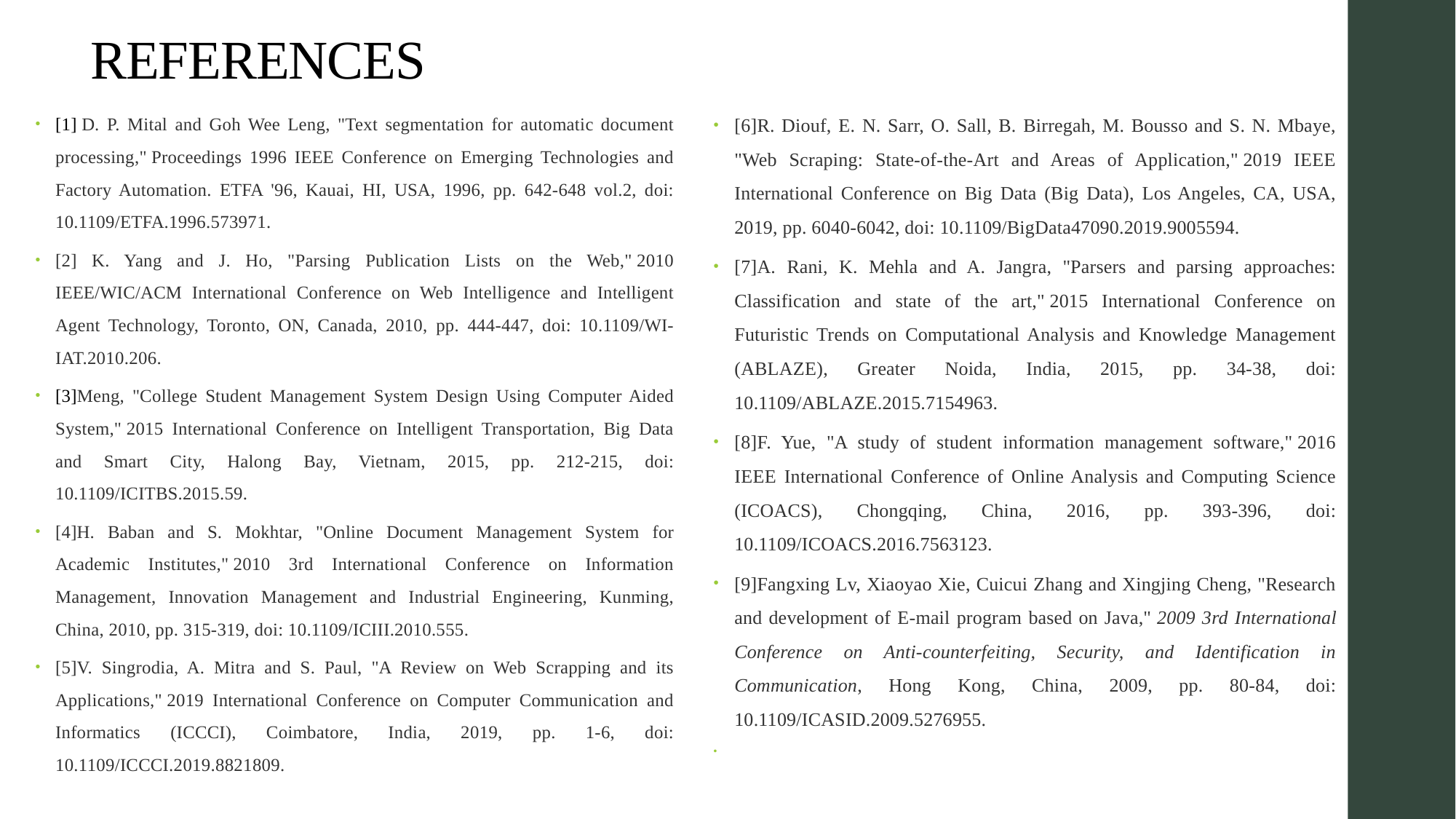

# REFERENCES
[1] D. P. Mital and Goh Wee Leng, "Text segmentation for automatic document processing," Proceedings 1996 IEEE Conference on Emerging Technologies and Factory Automation. ETFA '96, Kauai, HI, USA, 1996, pp. 642-648 vol.2, doi: 10.1109/ETFA.1996.573971.
[2] K. Yang and J. Ho, "Parsing Publication Lists on the Web," 2010 IEEE/WIC/ACM International Conference on Web Intelligence and Intelligent Agent Technology, Toronto, ON, Canada, 2010, pp. 444-447, doi: 10.1109/WI-IAT.2010.206.
[3]Meng, "College Student Management System Design Using Computer Aided System," 2015 International Conference on Intelligent Transportation, Big Data and Smart City, Halong Bay, Vietnam, 2015, pp. 212-215, doi: 10.1109/ICITBS.2015.59.
[4]H. Baban and S. Mokhtar, "Online Document Management System for Academic Institutes," 2010 3rd International Conference on Information Management, Innovation Management and Industrial Engineering, Kunming, China, 2010, pp. 315-319, doi: 10.1109/ICIII.2010.555.
[5]V. Singrodia, A. Mitra and S. Paul, "A Review on Web Scrapping and its Applications," 2019 International Conference on Computer Communication and Informatics (ICCCI), Coimbatore, India, 2019, pp. 1-6, doi: 10.1109/ICCCI.2019.8821809.

[6]R. Diouf, E. N. Sarr, O. Sall, B. Birregah, M. Bousso and S. N. Mbaye, "Web Scraping: State-of-the-Art and Areas of Application," 2019 IEEE International Conference on Big Data (Big Data), Los Angeles, CA, USA, 2019, pp. 6040-6042, doi: 10.1109/BigData47090.2019.9005594.
[7]A. Rani, K. Mehla and A. Jangra, "Parsers and parsing approaches: Classification and state of the art," 2015 International Conference on Futuristic Trends on Computational Analysis and Knowledge Management (ABLAZE), Greater Noida, India, 2015, pp. 34-38, doi: 10.1109/ABLAZE.2015.7154963.
[8]F. Yue, "A study of student information management software," 2016 IEEE International Conference of Online Analysis and Computing Science (ICOACS), Chongqing, China, 2016, pp. 393-396, doi: 10.1109/ICOACS.2016.7563123.
[9]Fangxing Lv, Xiaoyao Xie, Cuicui Zhang and Xingjing Cheng, "Research and development of E-mail program based on Java," 2009 3rd International Conference on Anti-counterfeiting, Security, and Identification in Communication, Hong Kong, China, 2009, pp. 80-84, doi: 10.1109/ICASID.2009.5276955.